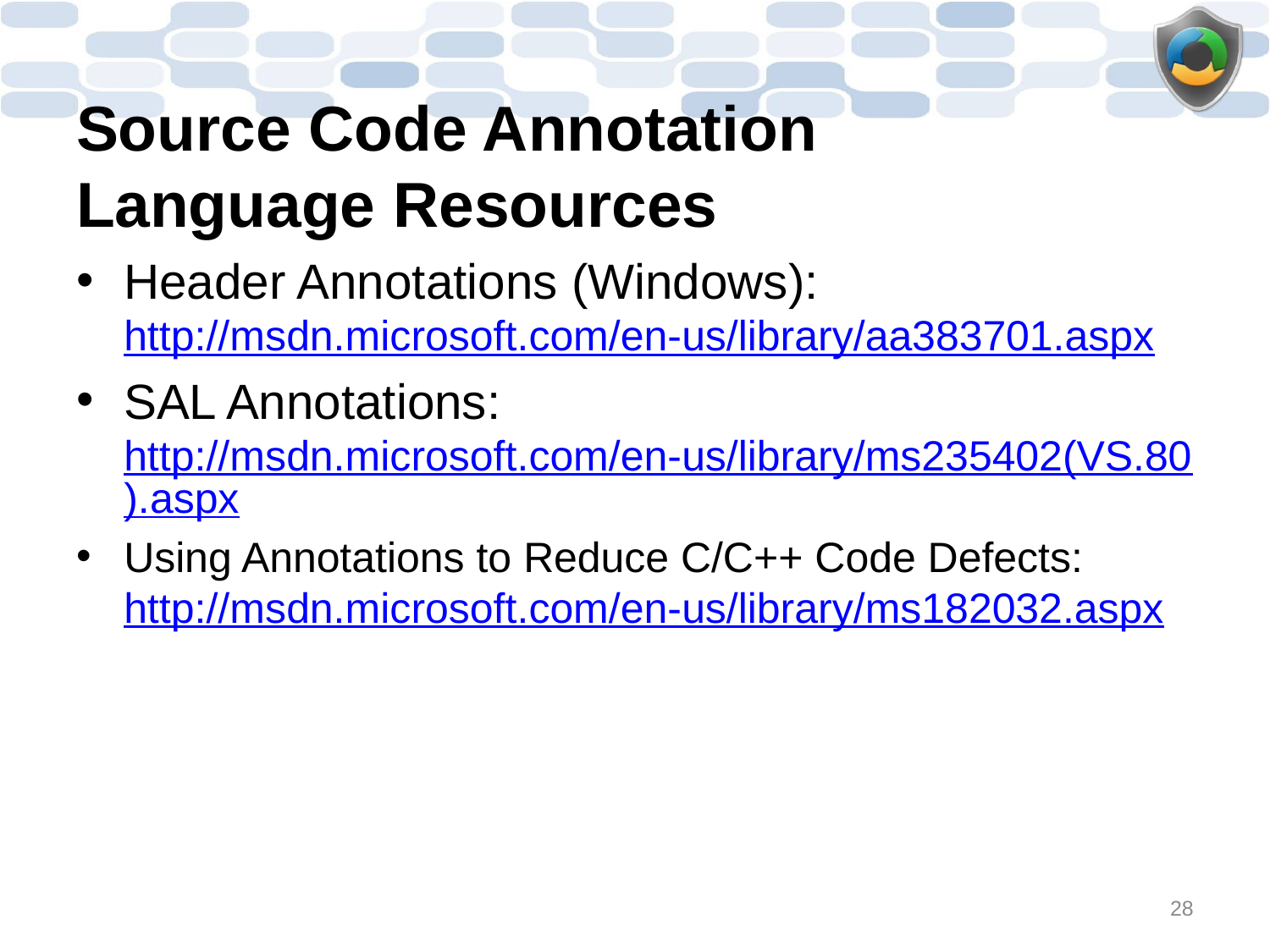

# Source Code Annotation Language Resources
Header Annotations (Windows): http://msdn.microsoft.com/en-us/library/aa383701.aspx
SAL Annotations: http://msdn.microsoft.com/en-us/library/ms235402(VS.80).aspx
Using Annotations to Reduce C/C++ Code Defects: http://msdn.microsoft.com/en-us/library/ms182032.aspx

28